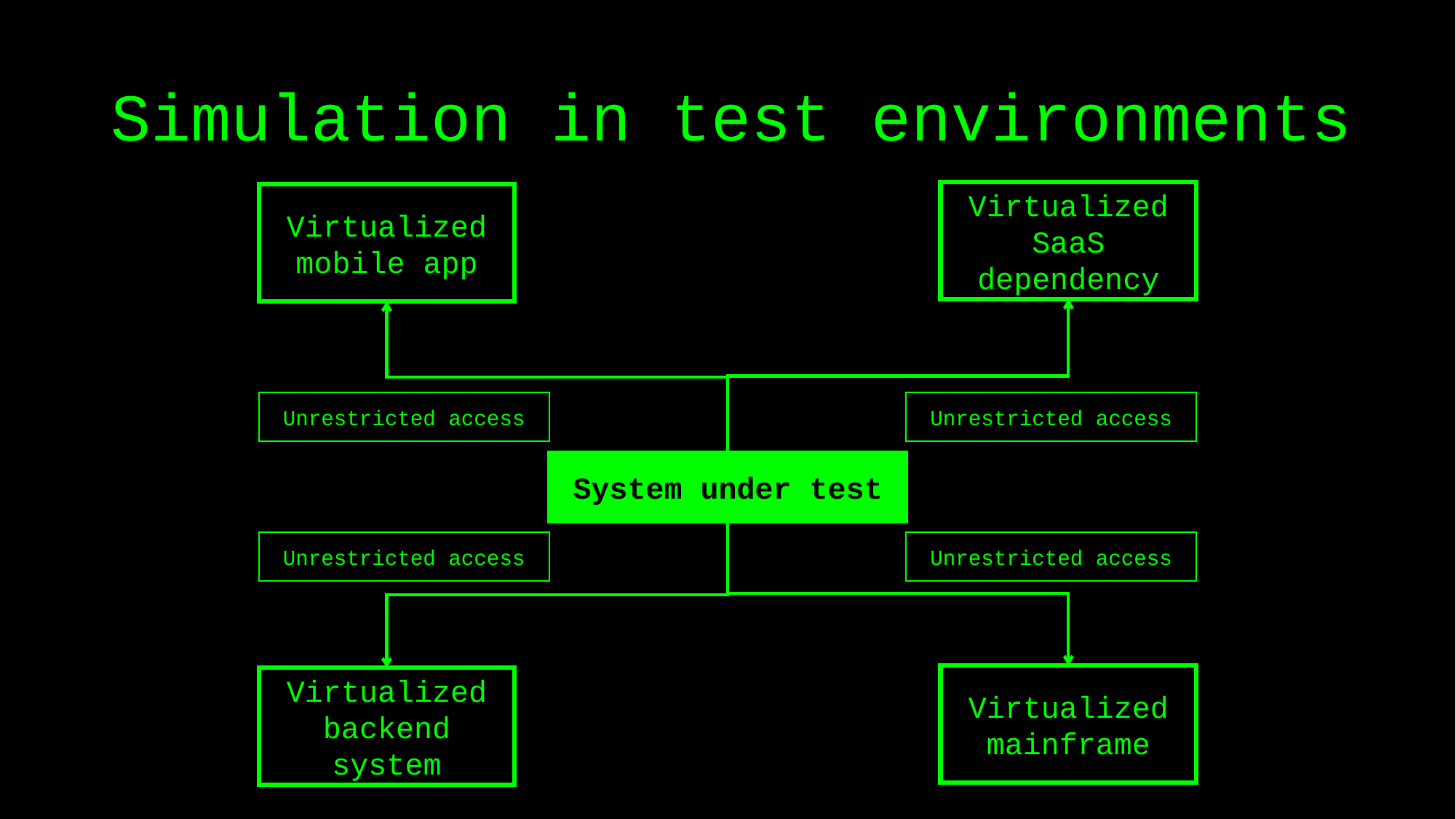

# Simulation in test environments
Virtualized SaaS dependency
Virtualized mobile app
Unrestricted access
Unrestricted access
System under test
Unrestricted access
Unrestricted access
Virtualized mainframe
Virtualized backend system